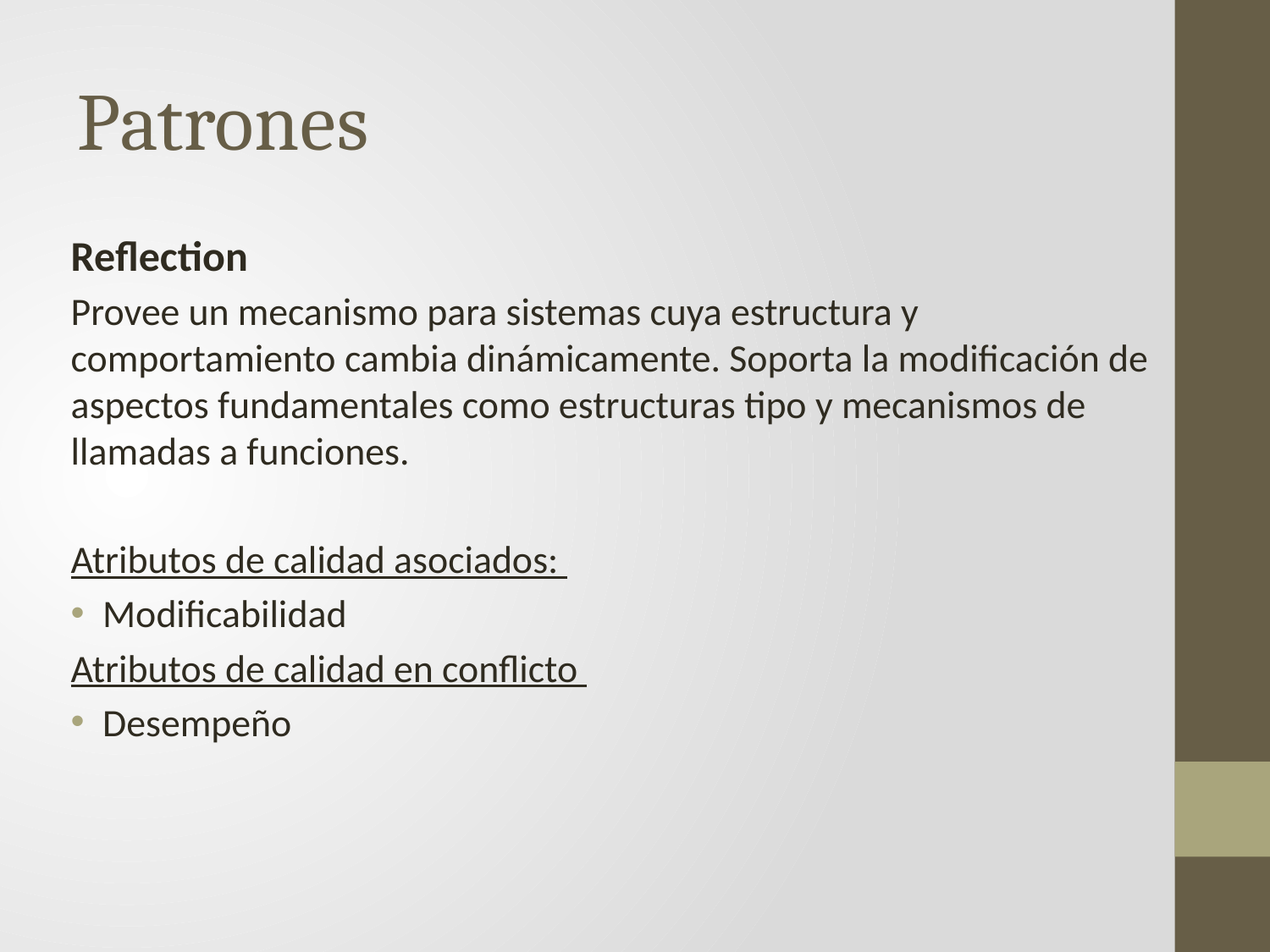

# Patrones
Reflection
Provee un mecanismo para sistemas cuya estructura y comportamiento cambia dinámicamente. Soporta la modificación de aspectos fundamentales como estructuras tipo y mecanismos de llamadas a funciones.

Atributos de calidad asociados:
Modificabilidad
Atributos de calidad en conflicto
Desempeño